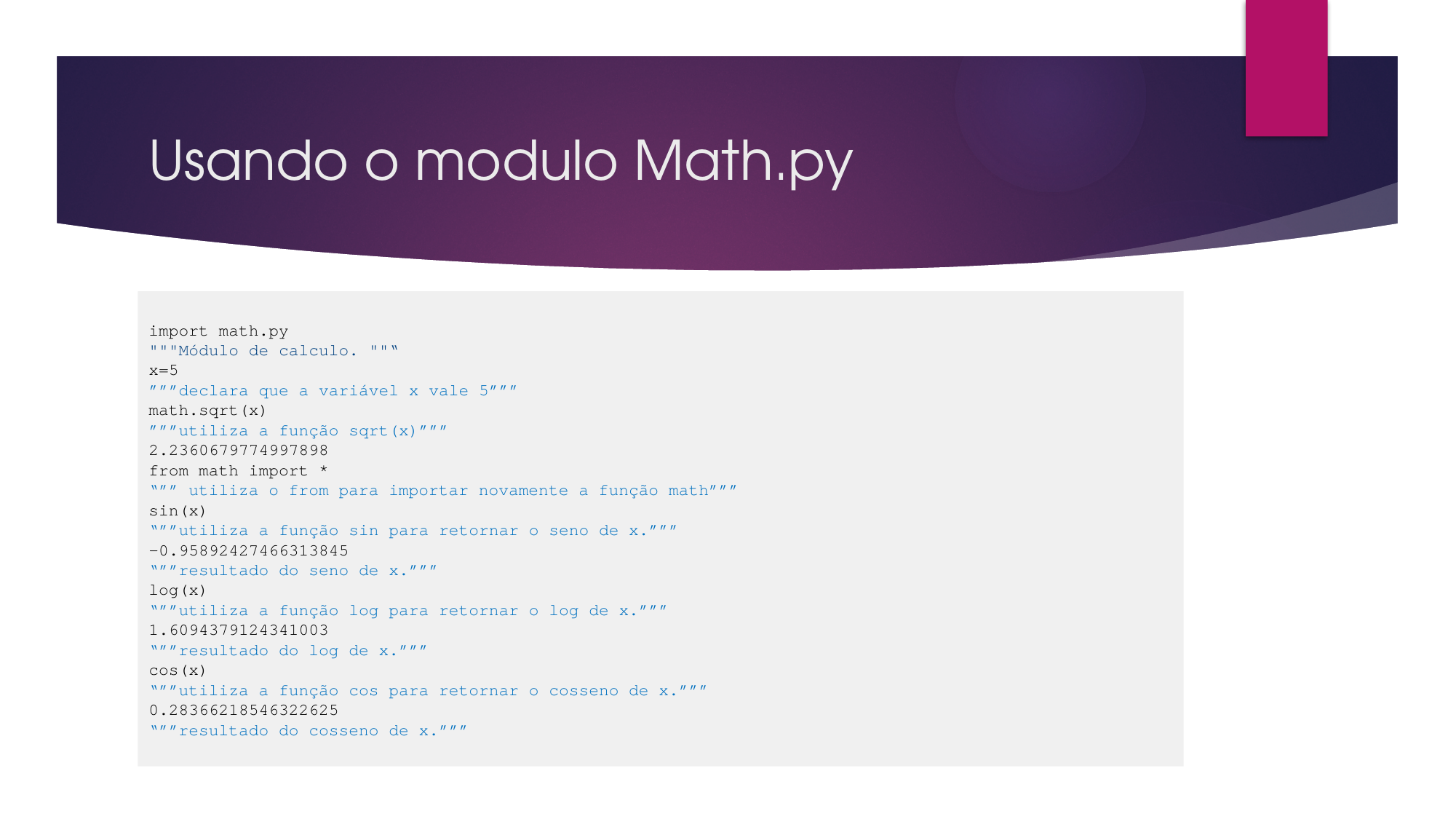

# Usando o modulo Math.py
import math.py
"""Módulo de calculo. ""“
x=5
”””declara que a variável x vale 5”””
math.sqrt(x)
”””utiliza a função sqrt(x)”””
2.2360679774997898
from math import *
“”” utiliza o from para importar novamente a função math”””
sin(x)
“””utiliza a função sin para retornar o seno de x.”””
-0.95892427466313845
“””resultado do seno de x.”””
log(x)
“””utiliza a função log para retornar o log de x.”””
1.6094379124341003
“””resultado do log de x.”””
cos(x)
“””utiliza a função cos para retornar o cosseno de x.”””
0.28366218546322625
“””resultado do cosseno de x.”””